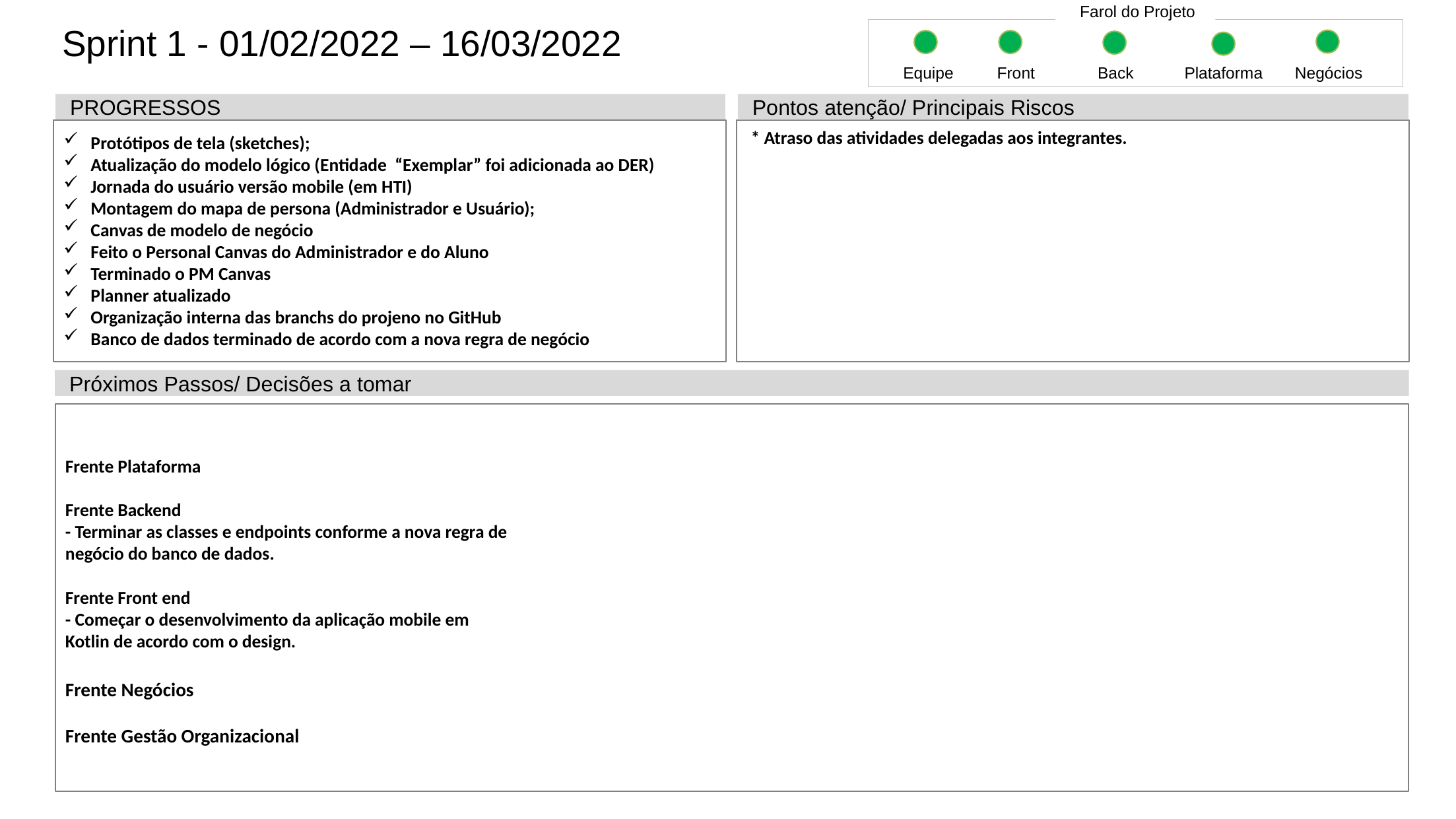

Farol do Projeto

# Sprint 1 - 01/02/2022 – 16/03/2022

Equipe
Front
Back
Plataforma
Negócios
PROGRESSOS
Pontos atenção/ Principais Riscos
Protótipos de tela (sketches);
Atualização do modelo lógico (Entidade  “Exemplar” foi adicionada ao DER)
Jornada do usuário versão mobile (em HTI)
Montagem do mapa de persona (Administrador e Usuário);
Canvas de modelo de negócio
Feito o Personal Canvas do Administrador e do Aluno
Terminado o PM Canvas
Planner atualizado
Organização interna das branchs do projeno no GitHub
Banco de dados terminado de acordo com a nova regra de negócio

* Atraso das atividades delegadas aos integrantes.
Próximos Passos/ Decisões a tomar
Frente Plataforma

Frente Backend
- Terminar as classes e endpoints conforme a nova regra de negócio do banco de dados.

Frente Front end
- Começar o desenvolvimento da aplicação mobile em Kotlin de acordo com o design.

Frente Negócios

Frente Gestão Organizacional